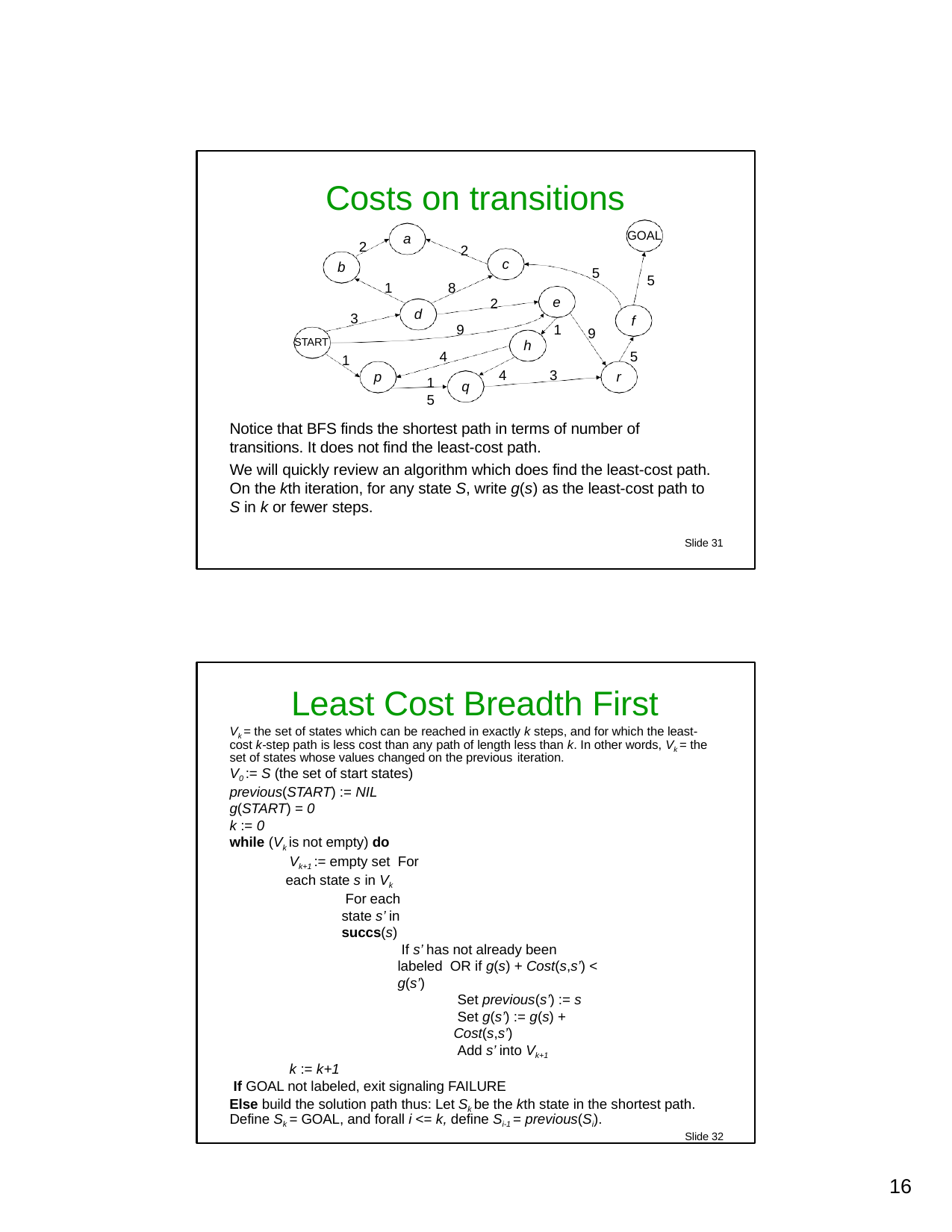

# Costs on transitions

GOAL
a
2
2
c
b
5
5
1
8
e
2
d
3
f
9
1
9
START
h
4
5
1
4
3
p
r
1
5
q
Notice that BFS finds the shortest path in terms of number of  transitions. It does not find the least-cost path.
We will quickly review an algorithm which does find the least-cost path.  On the kth iteration, for any state S, write g(s) as the least-cost path to  S in k or fewer steps.

Slide 31
Least Cost Breadth First
Vk = the set of states which can be reached in exactly k steps, and for which the least-  cost k-step path is less cost than any path of length less than k. In other words, Vk = the  set of states whose values changed on the previous iteration.
V0 := S (the set of start states)  previous(START) := NIL  g(START) = 0
k := 0
while (Vk is not empty) do
Vk+1 := empty set  For each state s in Vk
For each state s’ in succs(s)
If s’ has not already been labeled  OR if g(s) + Cost(s,s’) < g(s’)
Set previous(s’) := s
Set g(s’) := g(s) + Cost(s,s’)
Add s’ into Vk+1
k := k+1
If GOAL not labeled, exit signaling FAILURE
Else build the solution path thus: Let Sk be the kth state in the shortest path.  Define Sk = GOAL, and forall i <= k, define Si-1 = previous(Si).
Slide 32
16